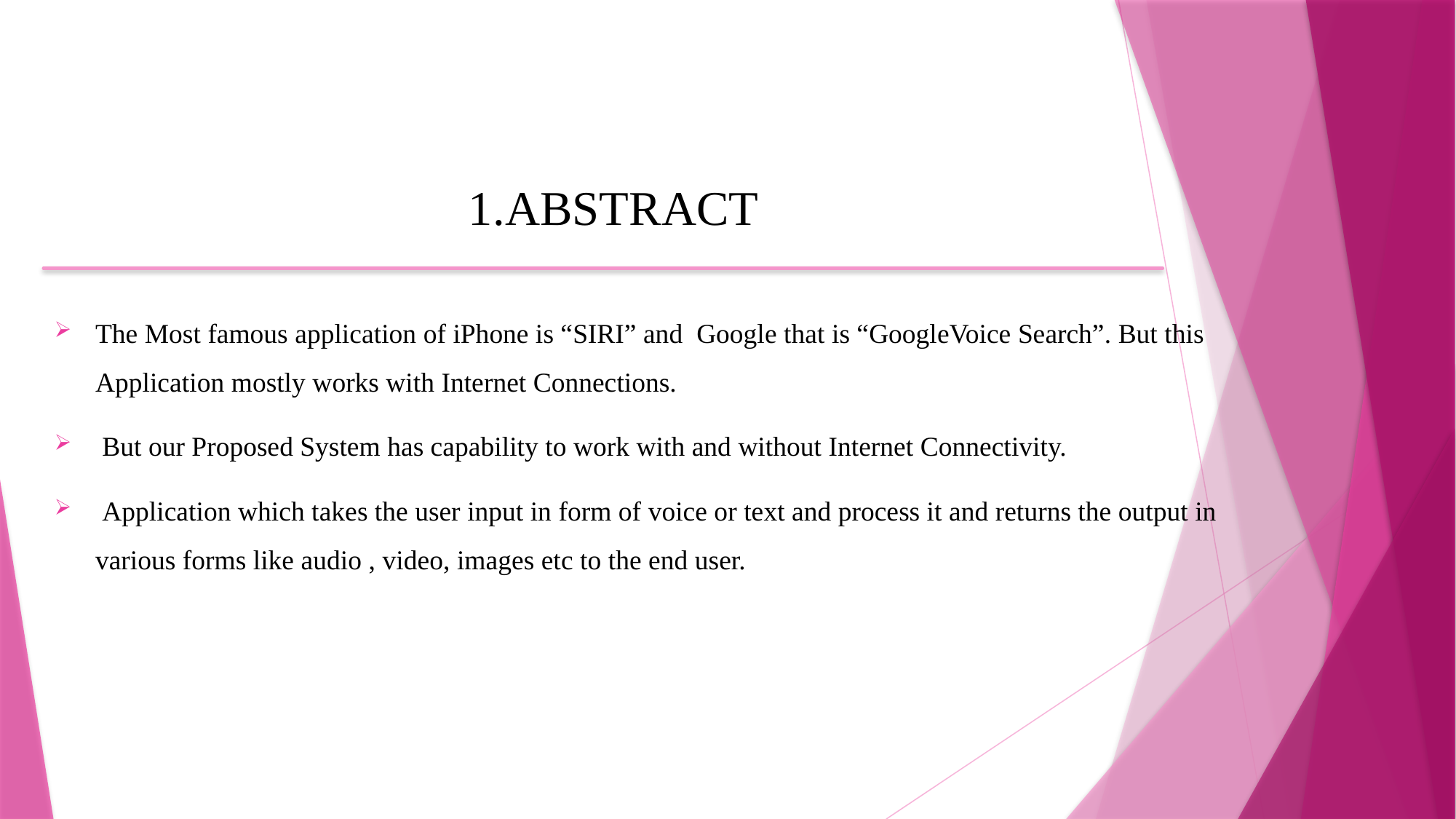

# 1.ABSTRACT
The Most famous application of iPhone is “SIRI” and  Google that is “GoogleVoice Search”. But this Application mostly works with Internet Connections.
 But our Proposed System has capability to work with and without Internet Connectivity.
 Application which takes the user input in form of voice or text and process it and returns the output in various forms like audio , video, images etc to the end user.